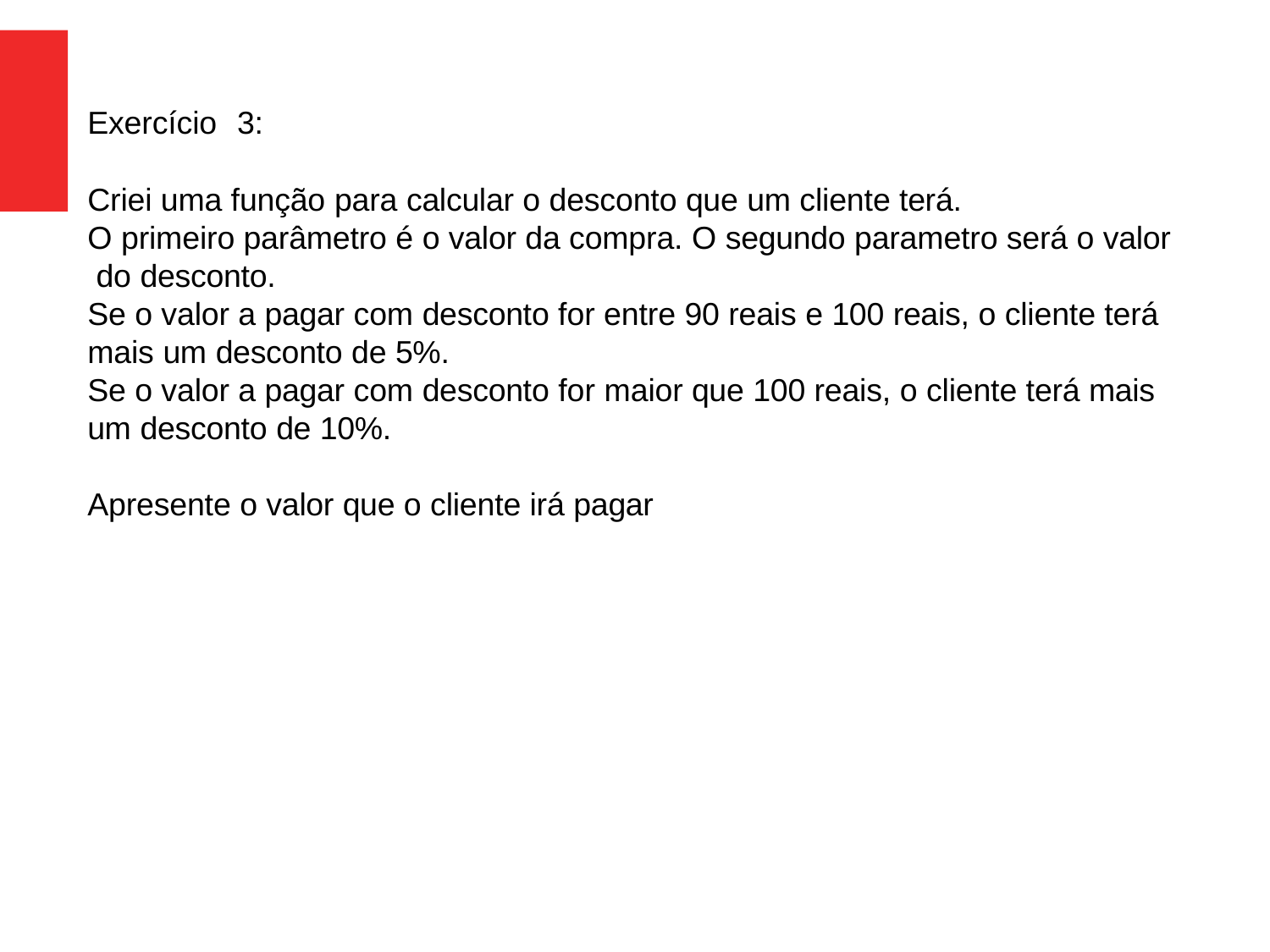

Exercício	3:

Criei uma função para calcular o desconto que um cliente terá.
O primeiro parâmetro é o valor da compra. O segundo parametro será o valor  do desconto.
Se o valor a pagar com desconto for entre 90 reais e 100 reais, o cliente terá  mais um desconto de 5%.
Se o valor a pagar com desconto for maior que 100 reais, o cliente terá mais  um desconto de 10%.

Apresente o valor que o cliente irá pagar